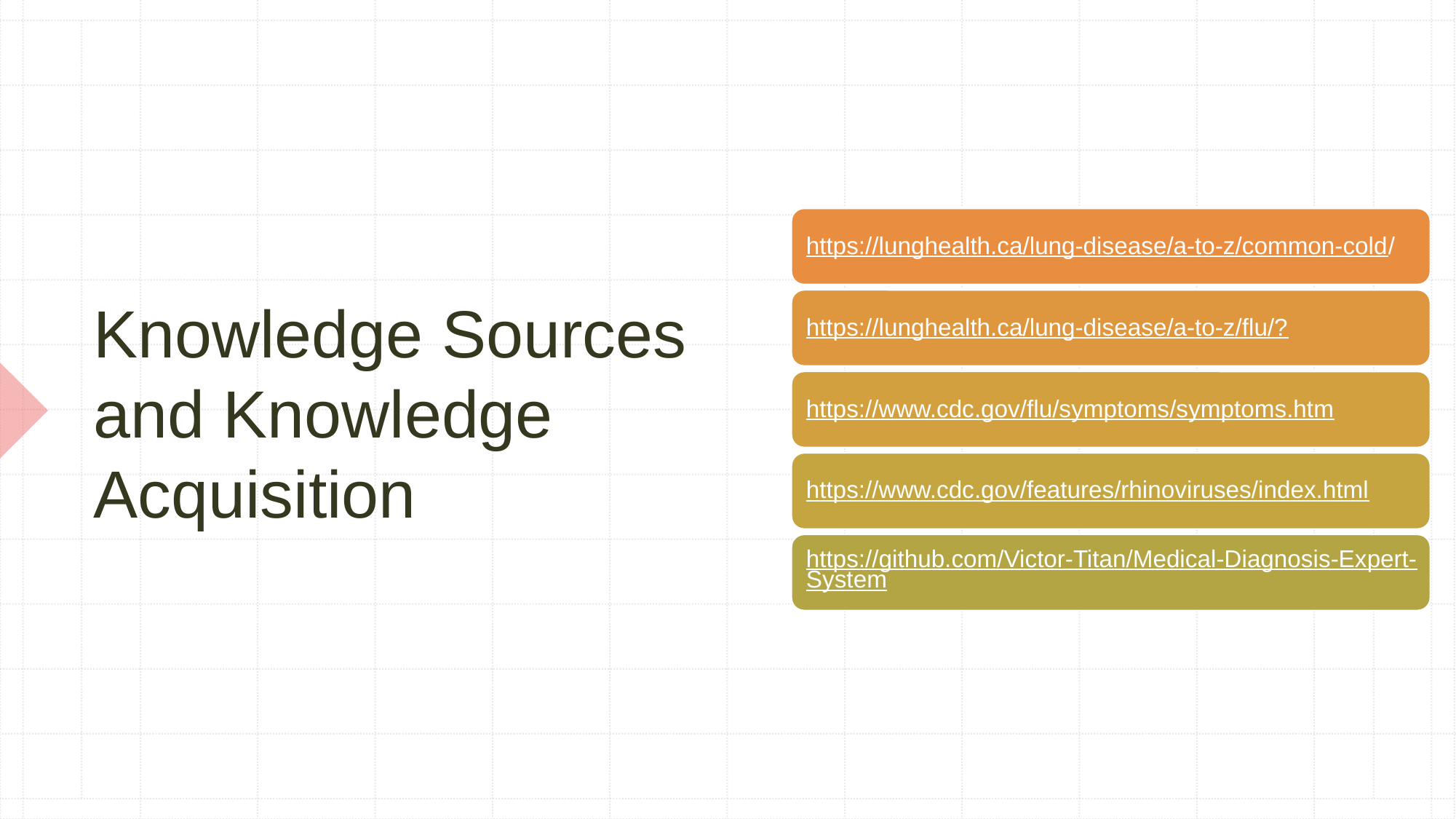

https://lunghealth.ca/lung-disease/a-to-z/common-cold/
https://lunghealth.ca/lung-disease/a-to-z/flu/?
https://www.cdc.gov/flu/symptoms/symptoms.htm
https://www.cdc.gov/features/rhinoviruses/index.html
https://github.com/Victor-Titan/Medical-Diagnosis-Expert-System
# Knowledge Sources and Knowledge Acquisition